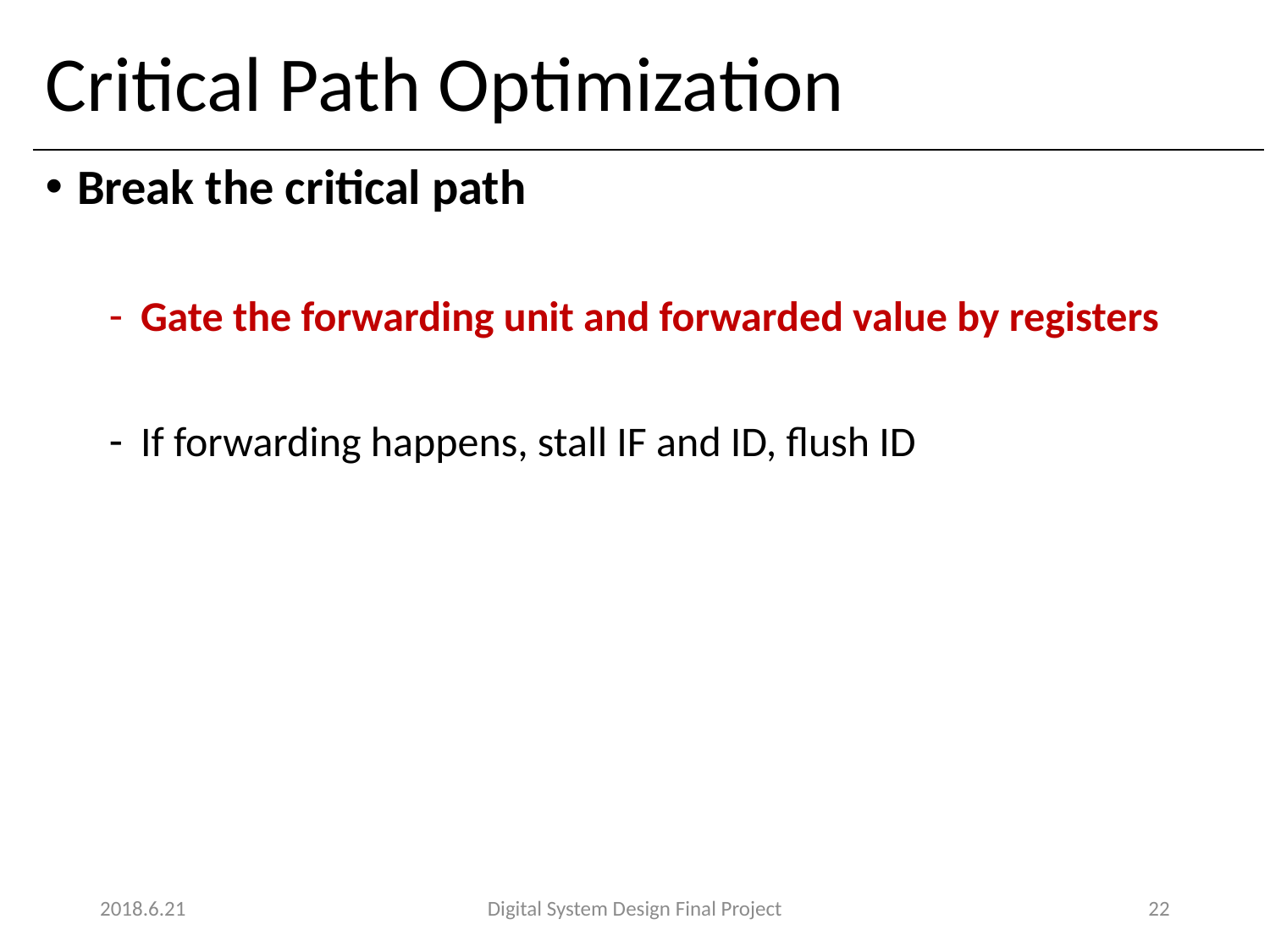

# Critical Path Optimization
Break the critical path

Gate the forwarding unit and forwarded value by registers

If forwarding happens, stall IF and ID, flush ID

2018.6.21
Digital System Design Final Project
22